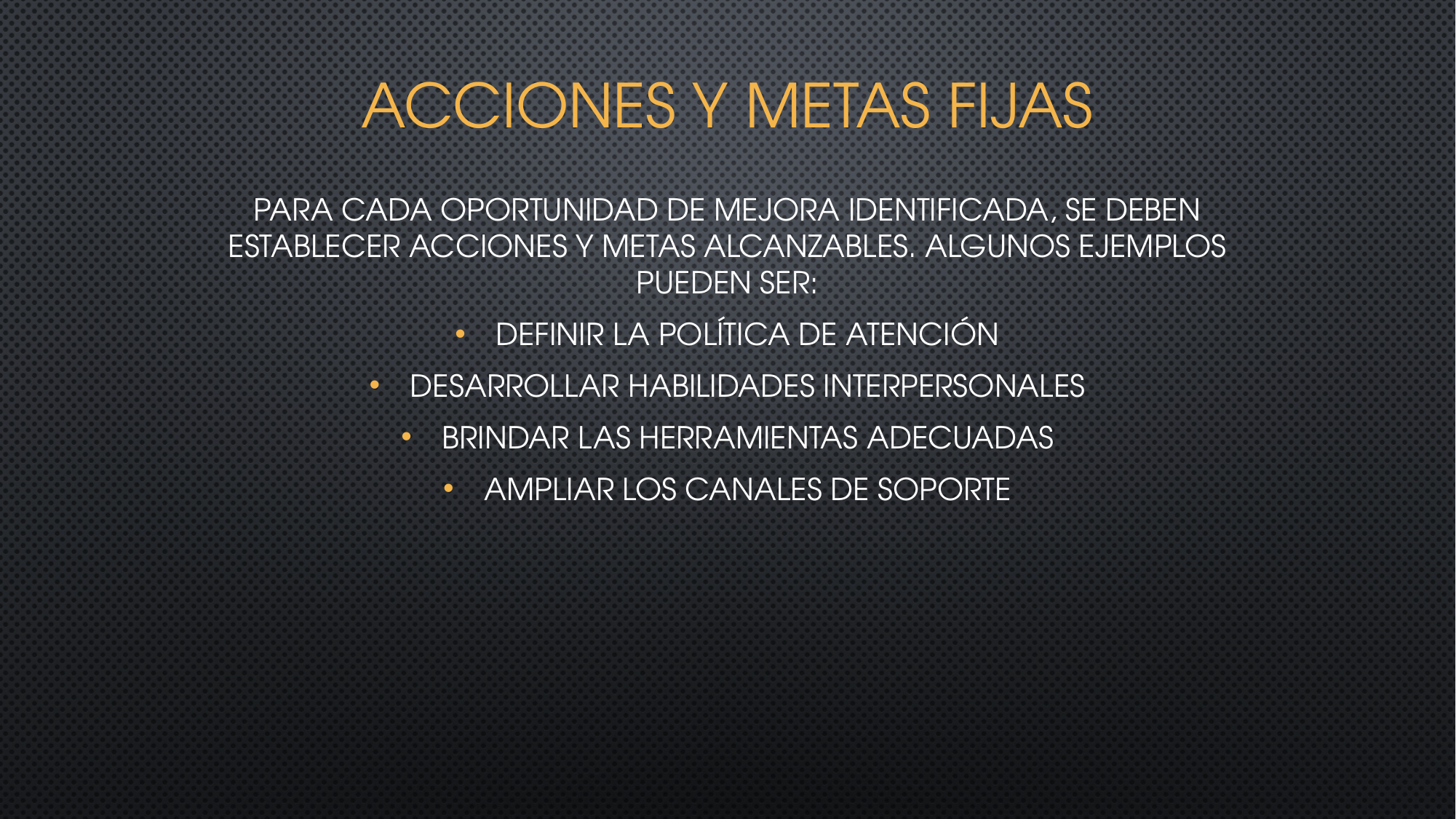

# Acciones y metas fijas
Para cada oportunidad de mejora identificada, se deben establecer acciones y metas alcanzables. Algunos ejemplos pueden ser:
Definir la Política de Atención
Desarrollar Habilidades Interpersonales
Brindar las herramientas adecuadas
Ampliar los canales de soporte